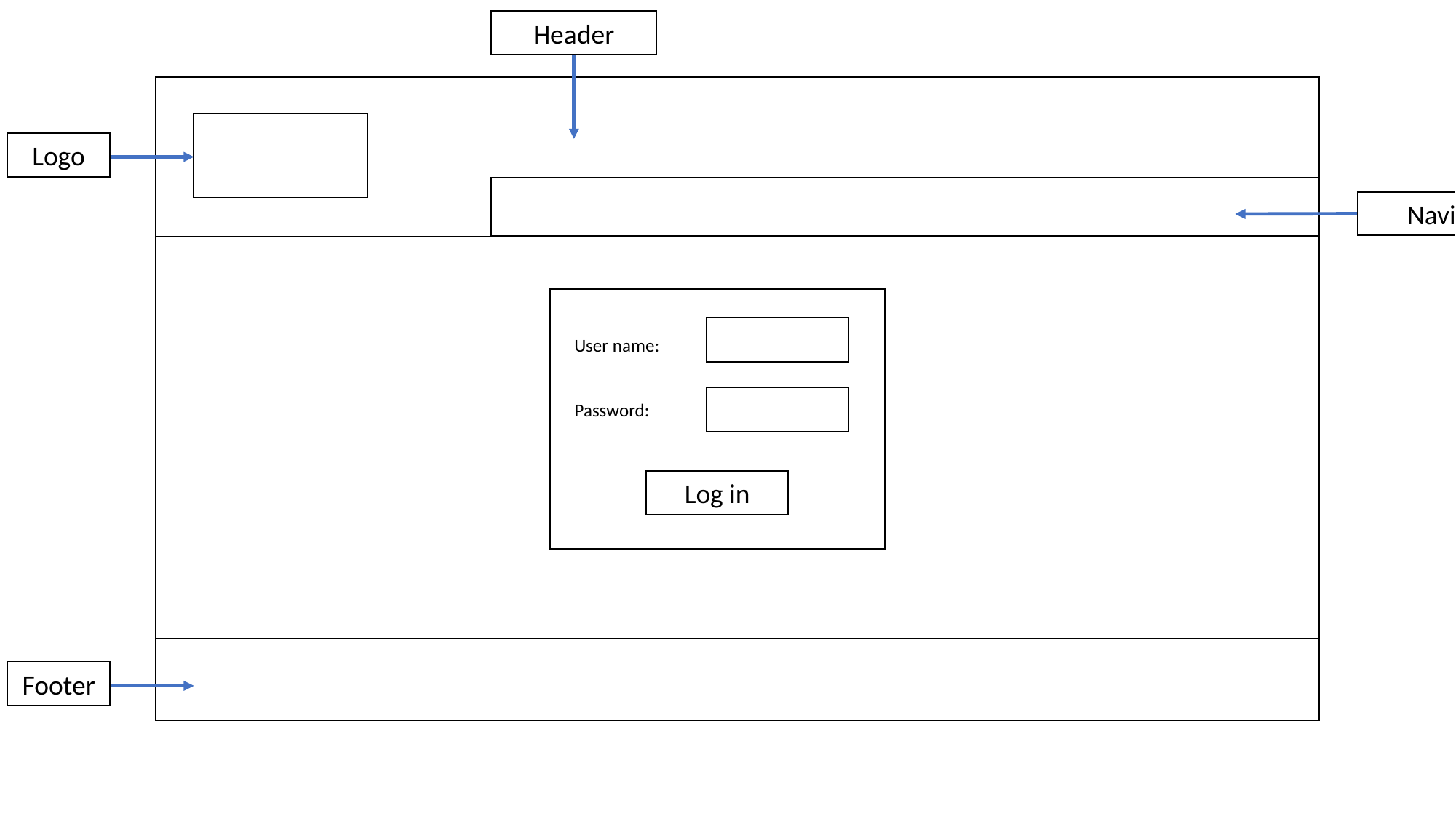

Header

Logo

Navigation

User name:

Password:
Log in

Footer